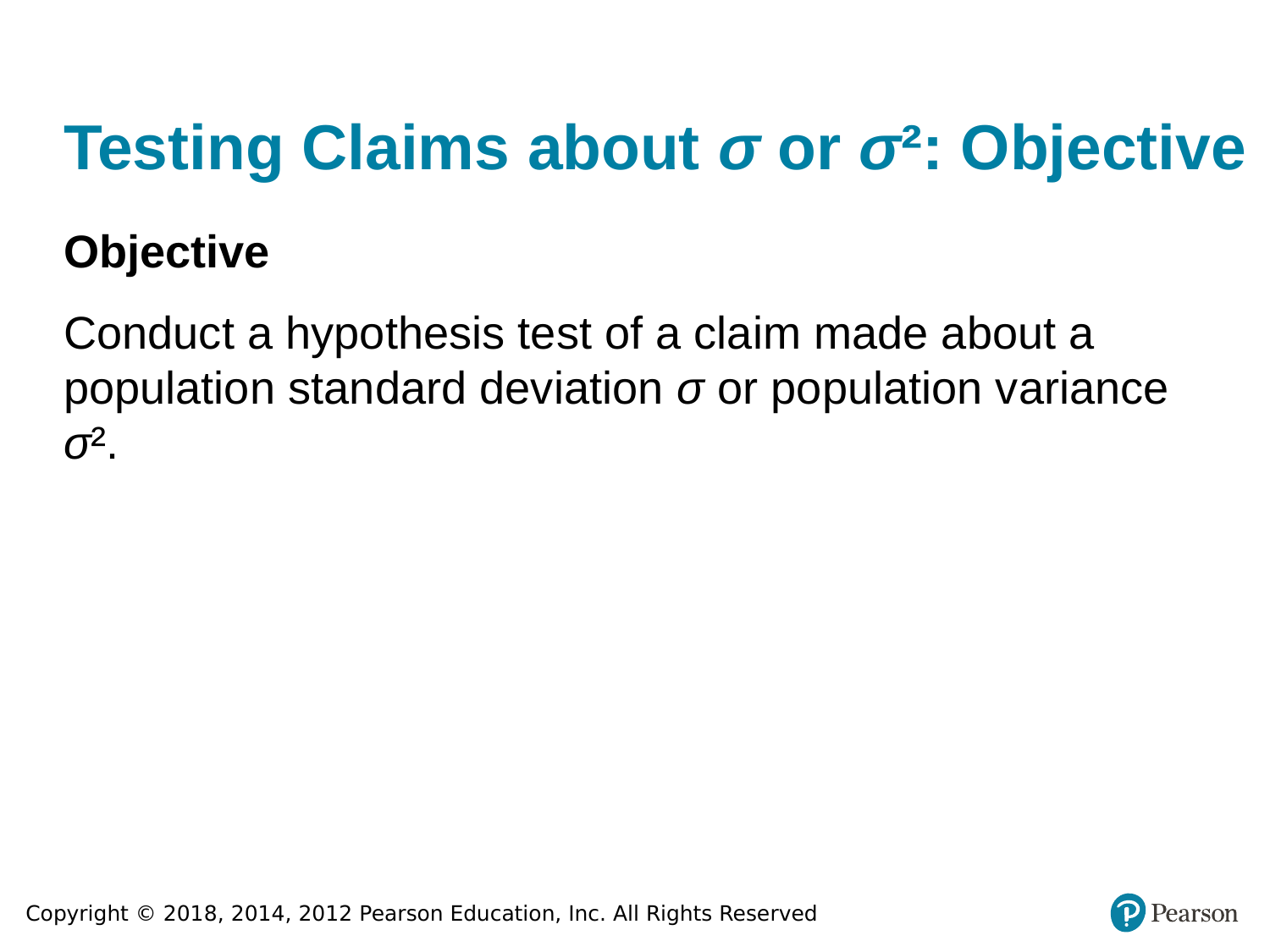

# Testing Claims about σ or σ²: Objective
Objective
Conduct a hypothesis test of a claim made about a population standard deviation σ or population variance σ².